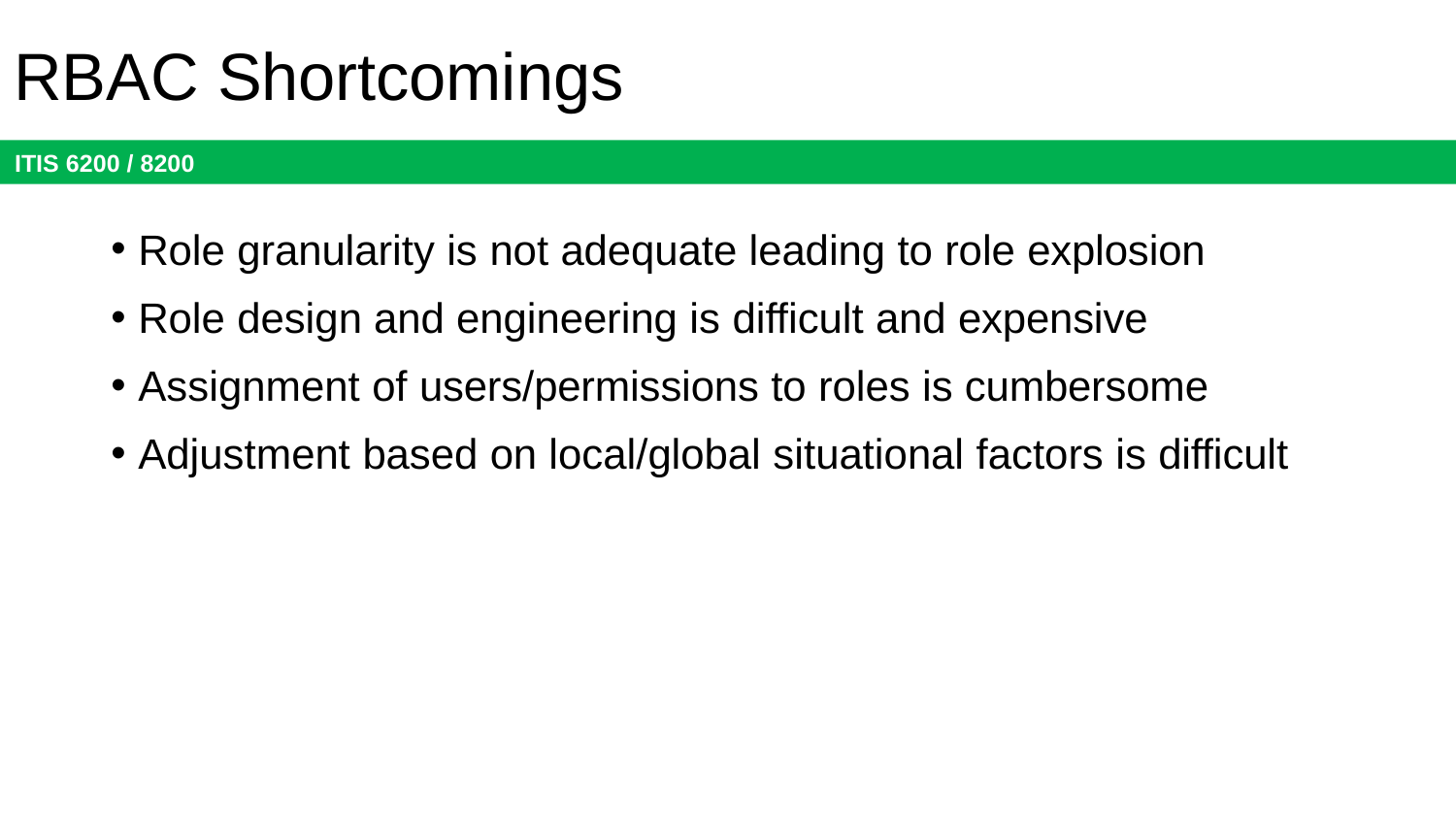

# RBAC Shortcomings
Role granularity is not adequate leading to role explosion
Role design and engineering is difficult and expensive
Assignment of users/permissions to roles is cumbersome
Adjustment based on local/global situational factors is difficult